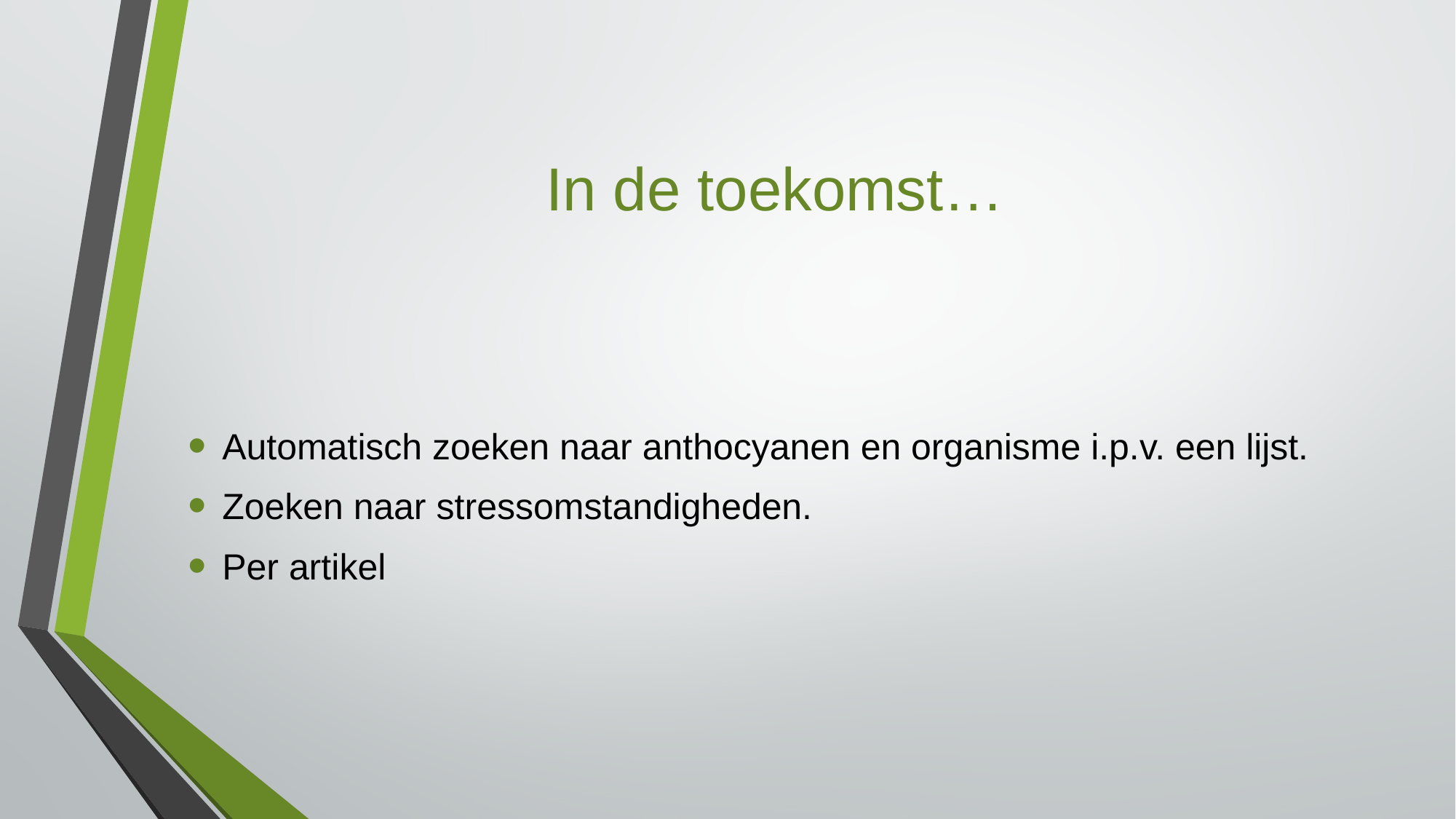

# In de toekomst…
Automatisch zoeken naar anthocyanen en organisme i.p.v. een lijst.
Zoeken naar stressomstandigheden.
Per artikel